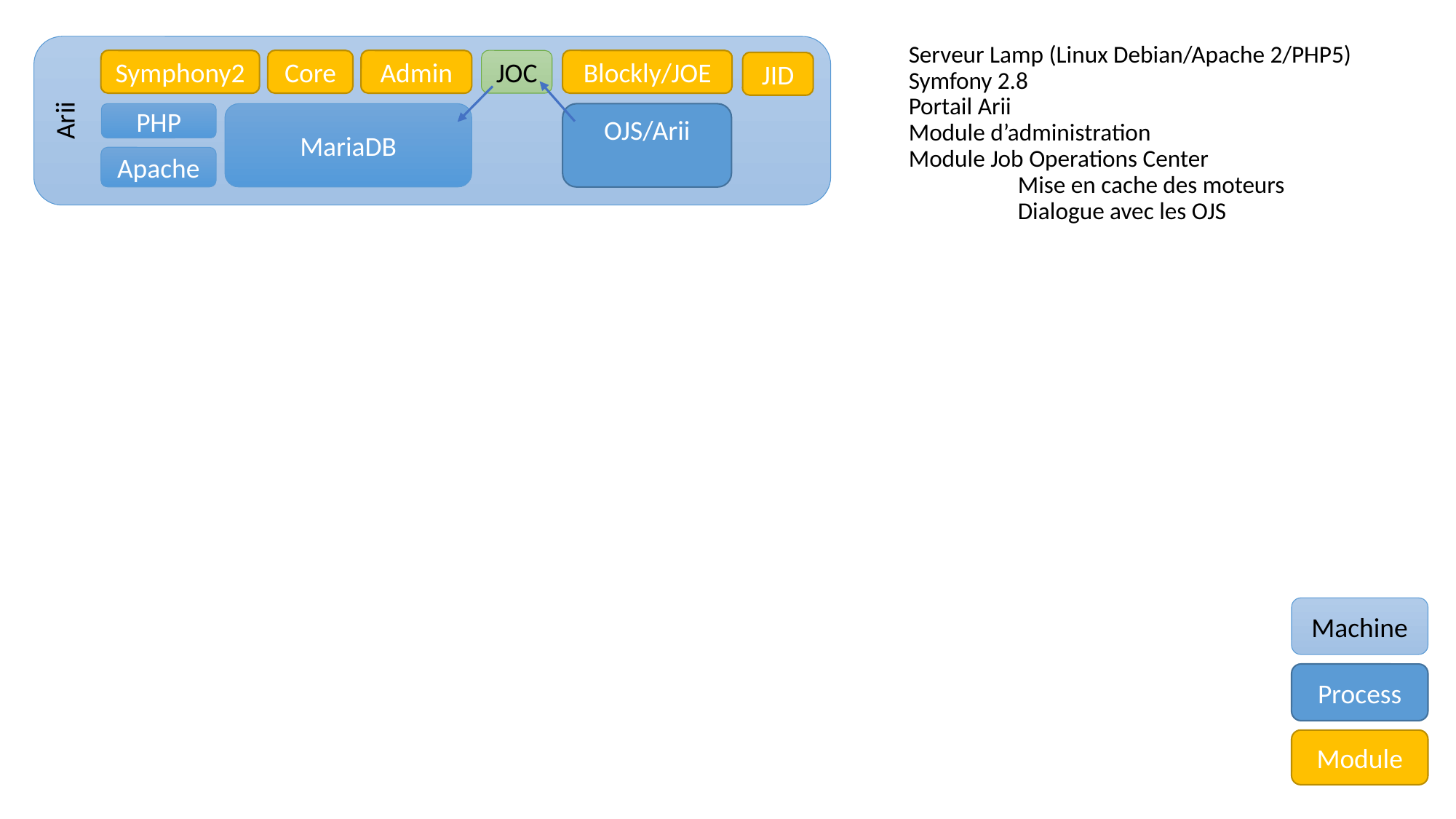

# Serveur Lamp (Linux Debian/Apache 2/PHP5) Symfony 2.8 Portail Arii Module d’administration Module Job Operations Center Mise en cache des moteurs Dialogue avec les OJS
Arii
Symphony2
Core
Admin
JOC
Blockly/JOE
JID
PHP
MariaDB
OJS/Arii

Apache
Machine
Process
Module